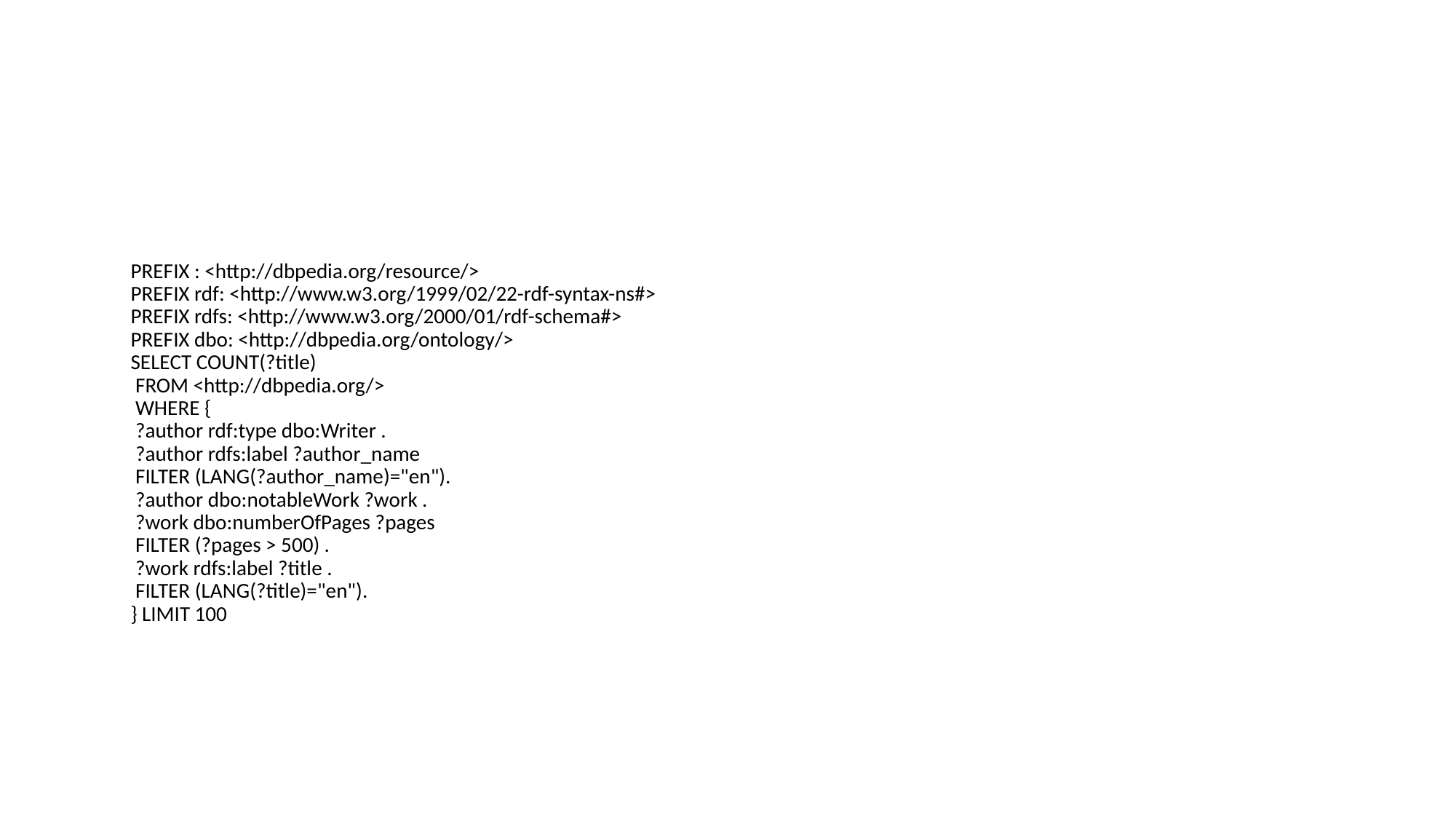

# PREFIX : <http://dbpedia.org/resource/> PREFIX rdf: <http://www.w3.org/1999/02/22-rdf-syntax-ns#> PREFIX rdfs: <http://www.w3.org/2000/01/rdf-schema#> PREFIX dbo: <http://dbpedia.org/ontology/> SELECT COUNT(?title) FROM <http://dbpedia.org/> WHERE { ?author rdf:type dbo:Writer . ?author rdfs:label ?author_name FILTER (LANG(?author_name)="en"). ?author dbo:notableWork ?work . ?work dbo:numberOfPages ?pages FILTER (?pages > 500) . ?work rdfs:label ?title . FILTER (LANG(?title)="en"). } LIMIT 100